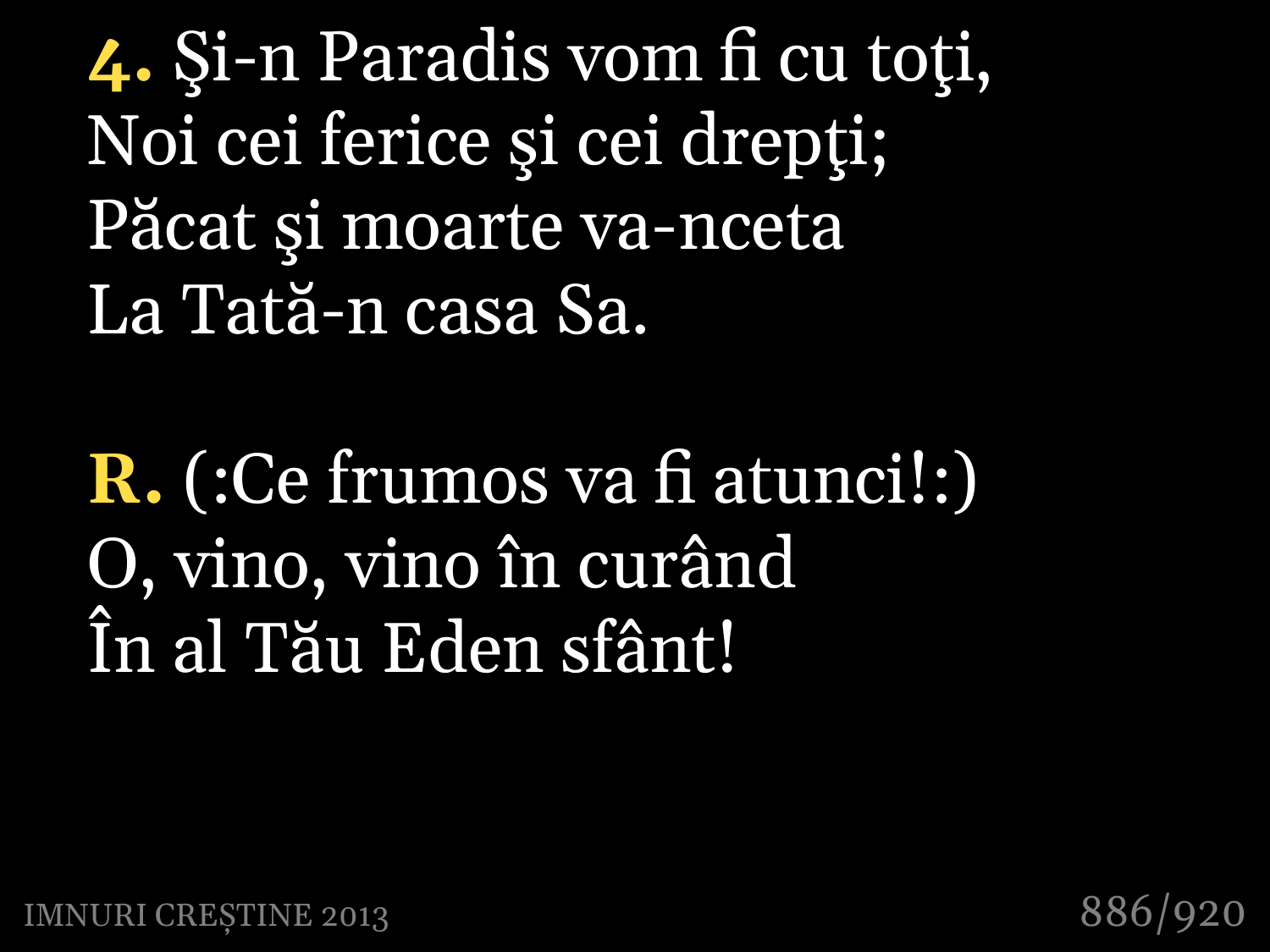

4. Şi-n Paradis vom fi cu toţi,
Noi cei ferice şi cei drepţi;
Păcat şi moarte va-nceta
La Tată-n casa Sa.

R. (:Ce frumos va fi atunci!:)
O, vino, vino în curând
În al Tău Eden sfânt!
886/920
IMNURI CREȘTINE 2013